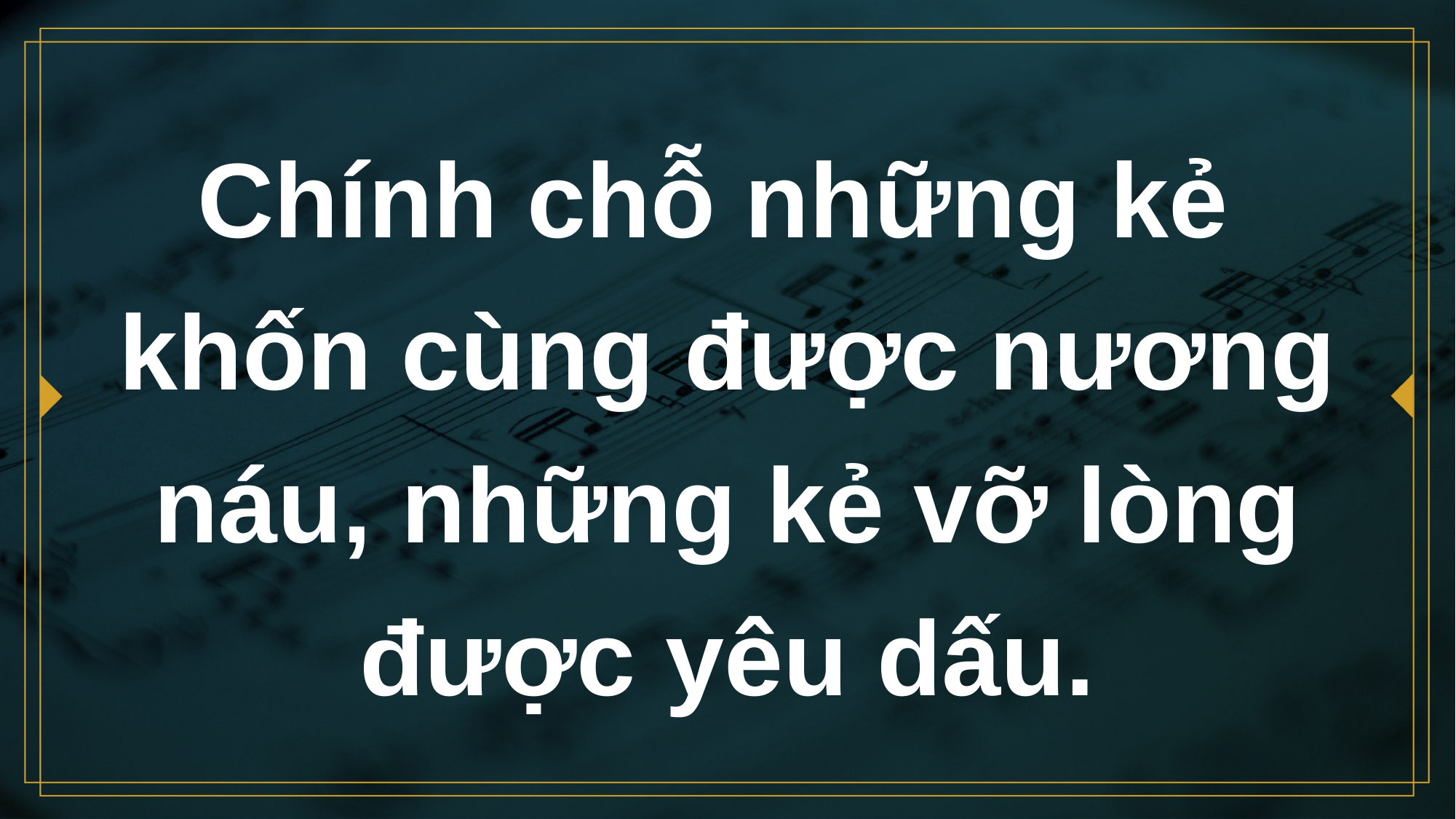

# Chính chỗ những kẻ khốn cùng được nương náu, những kẻ vỡ lòng được yêu dấu.